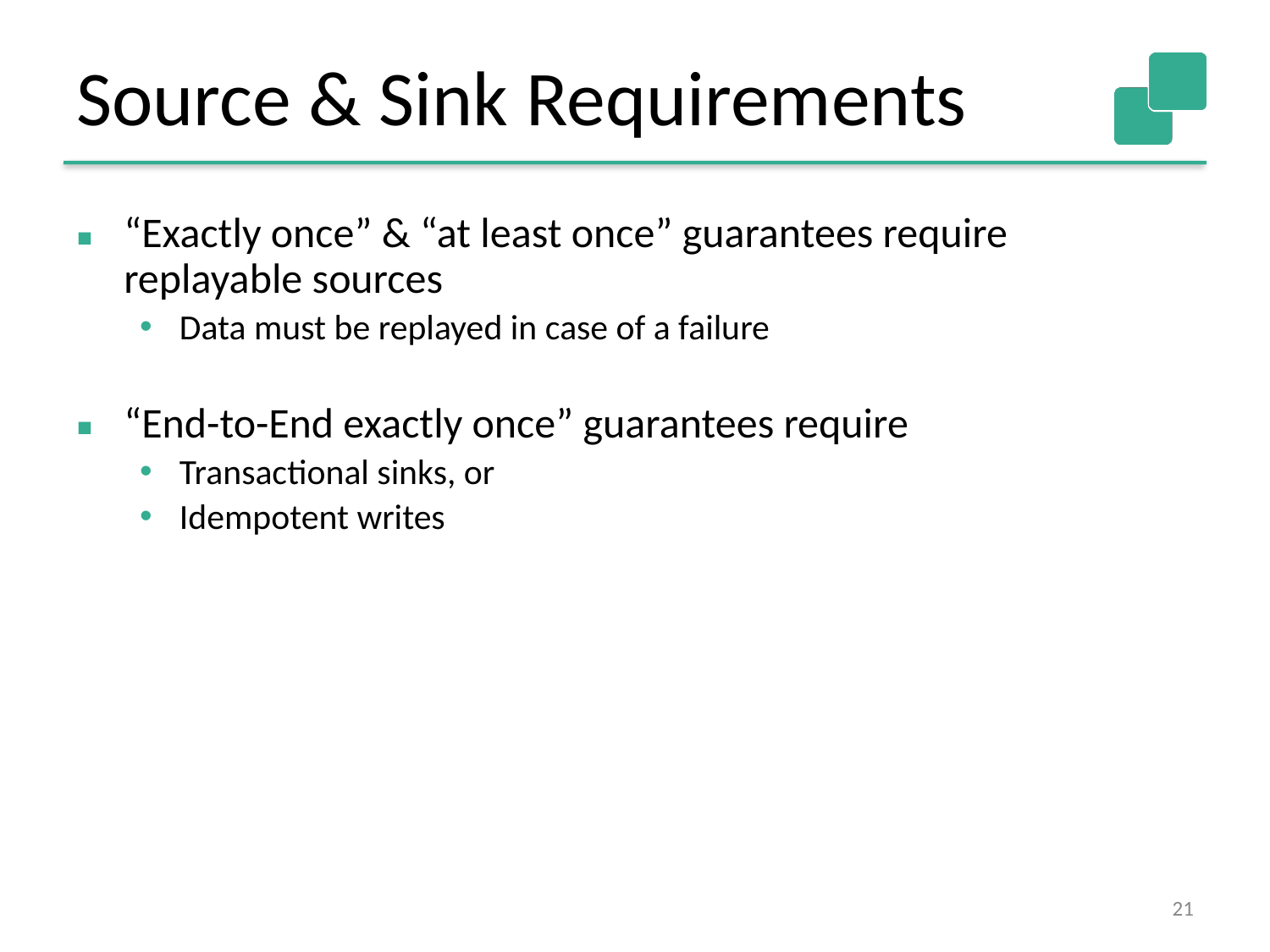

# Source & Sink Requirements
“Exactly once” & “at least once” guarantees require replayable sources
Data must be replayed in case of a failure

“End-to-End exactly once” guarantees require
Transactional sinks, or
Idempotent writes
21